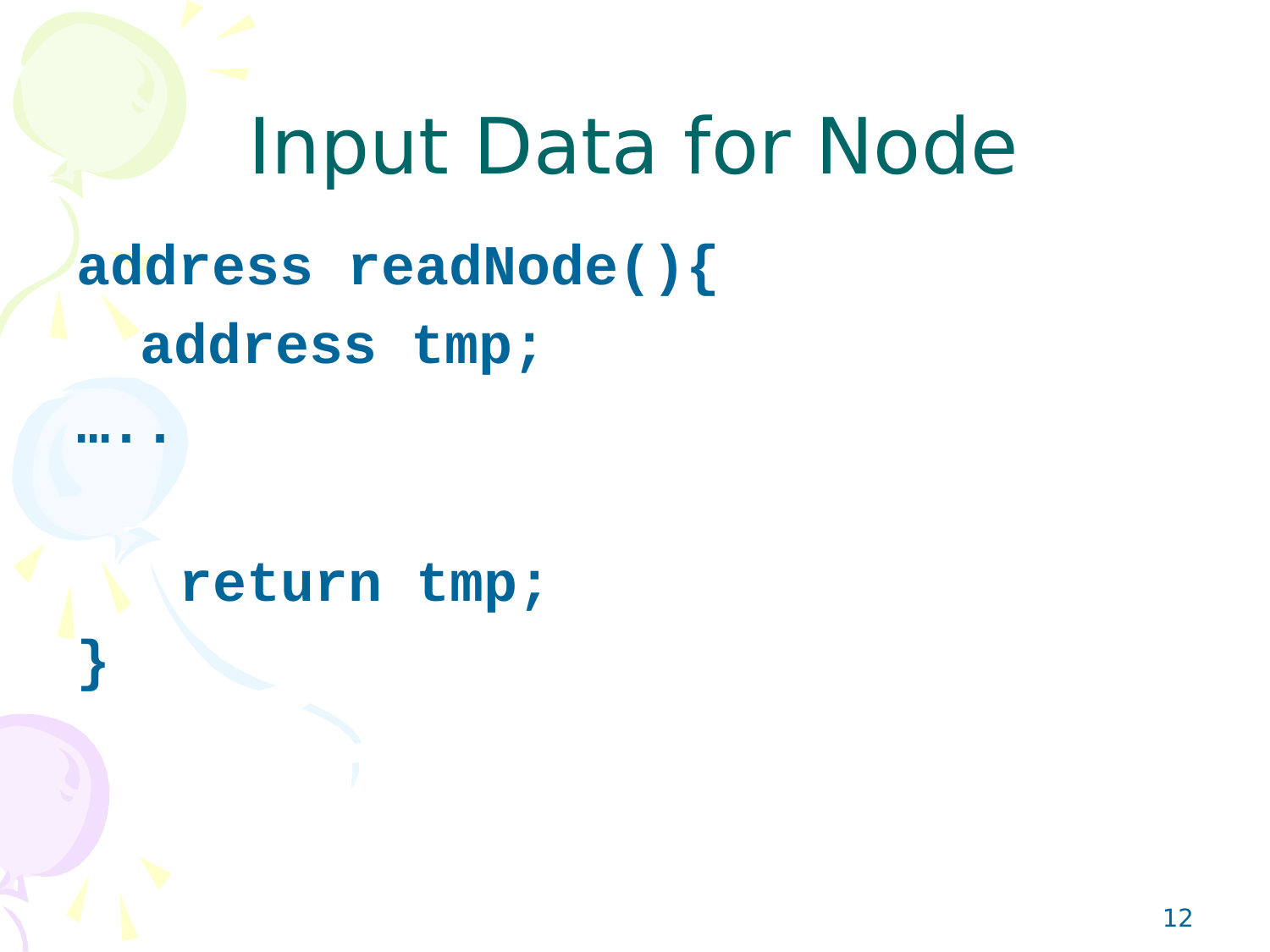

# Input Data for Node
address readNode(){
address tmp;
…..

	return tmp;
}
12